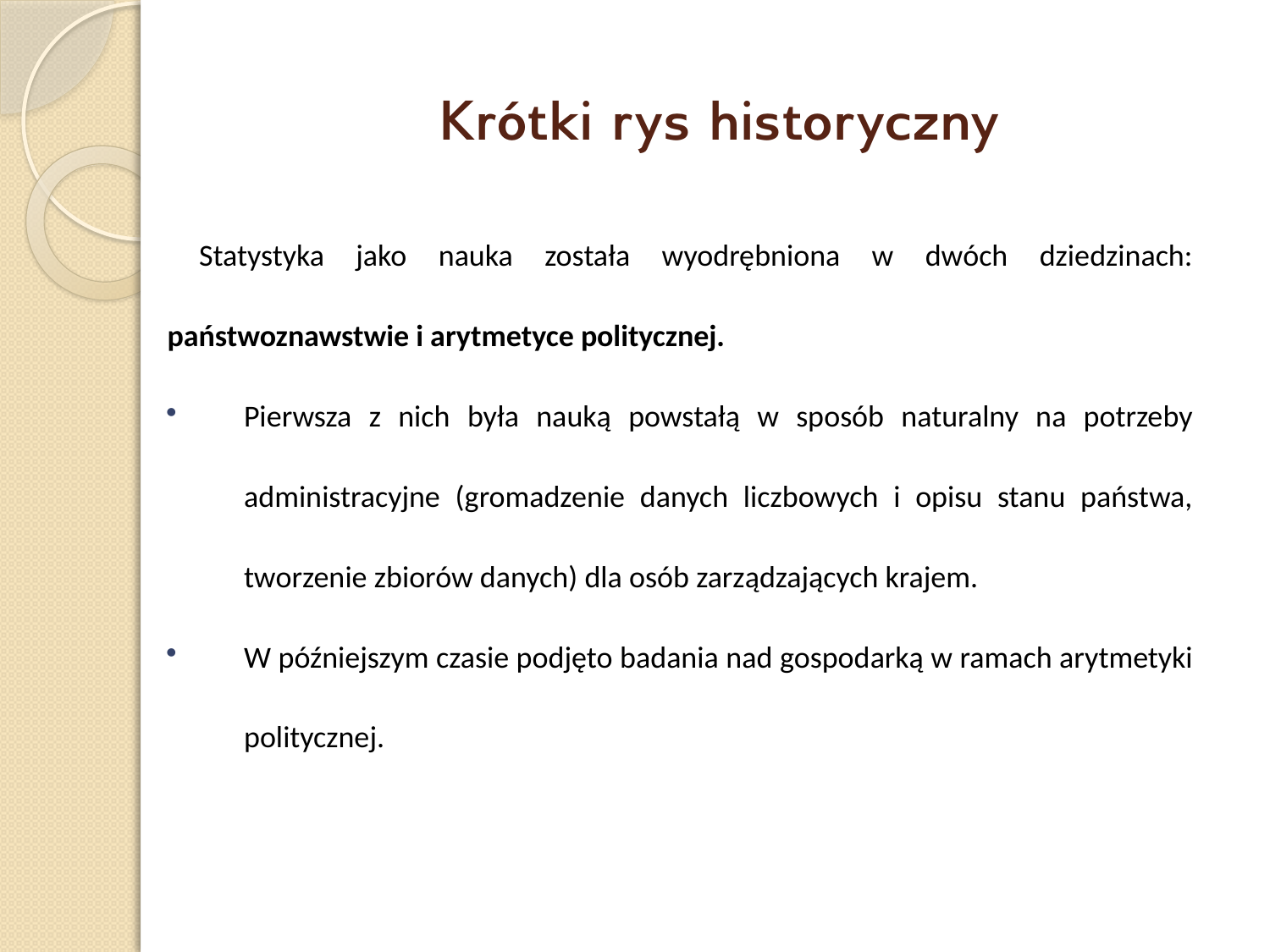

# Krótki rys historyczny
 Statystyka jako nauka została wyodrębniona w dwóch dziedzinach: państwoznawstwie i arytmetyce politycznej.
Pierwsza z nich była nauką powstałą w sposób naturalny na potrzeby administracyjne (gromadzenie danych liczbowych i opisu stanu państwa, tworzenie zbiorów danych) dla osób zarządzających krajem.
W późniejszym czasie podjęto badania nad gospodarką w ramach arytmetyki politycznej.